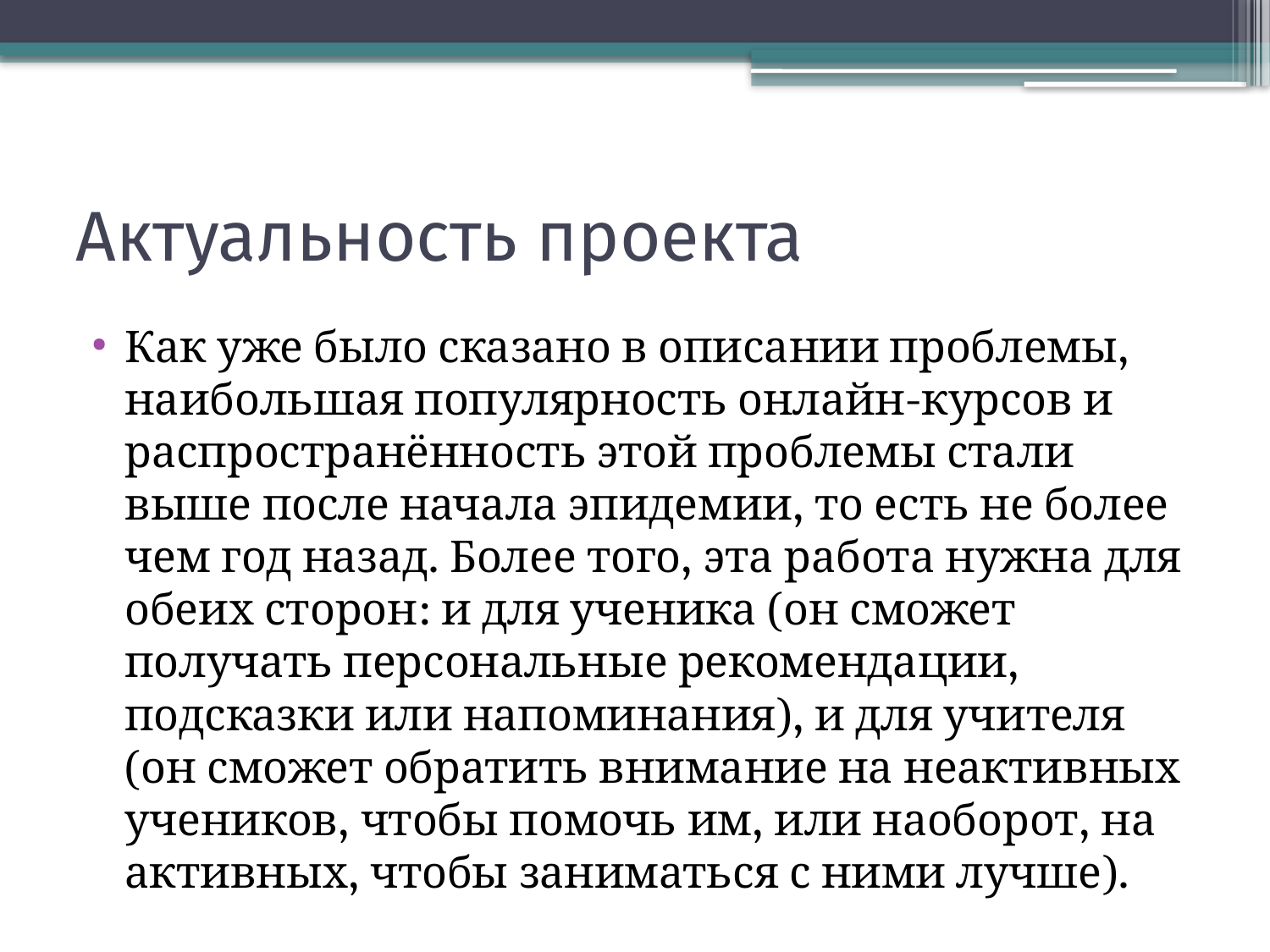

# Актуальность проекта
Как уже было сказано в описании проблемы, наибольшая популярность онлайн-курсов и распространённость этой проблемы стали выше после начала эпидемии, то есть не более чем год назад. Более того, эта работа нужна для обеих сторон: и для ученика (он сможет получать персональные рекомендации, подсказки или напоминания), и для учителя (он сможет обратить внимание на неактивных учеников, чтобы помочь им, или наоборот, на активных, чтобы заниматься с ними лучше).